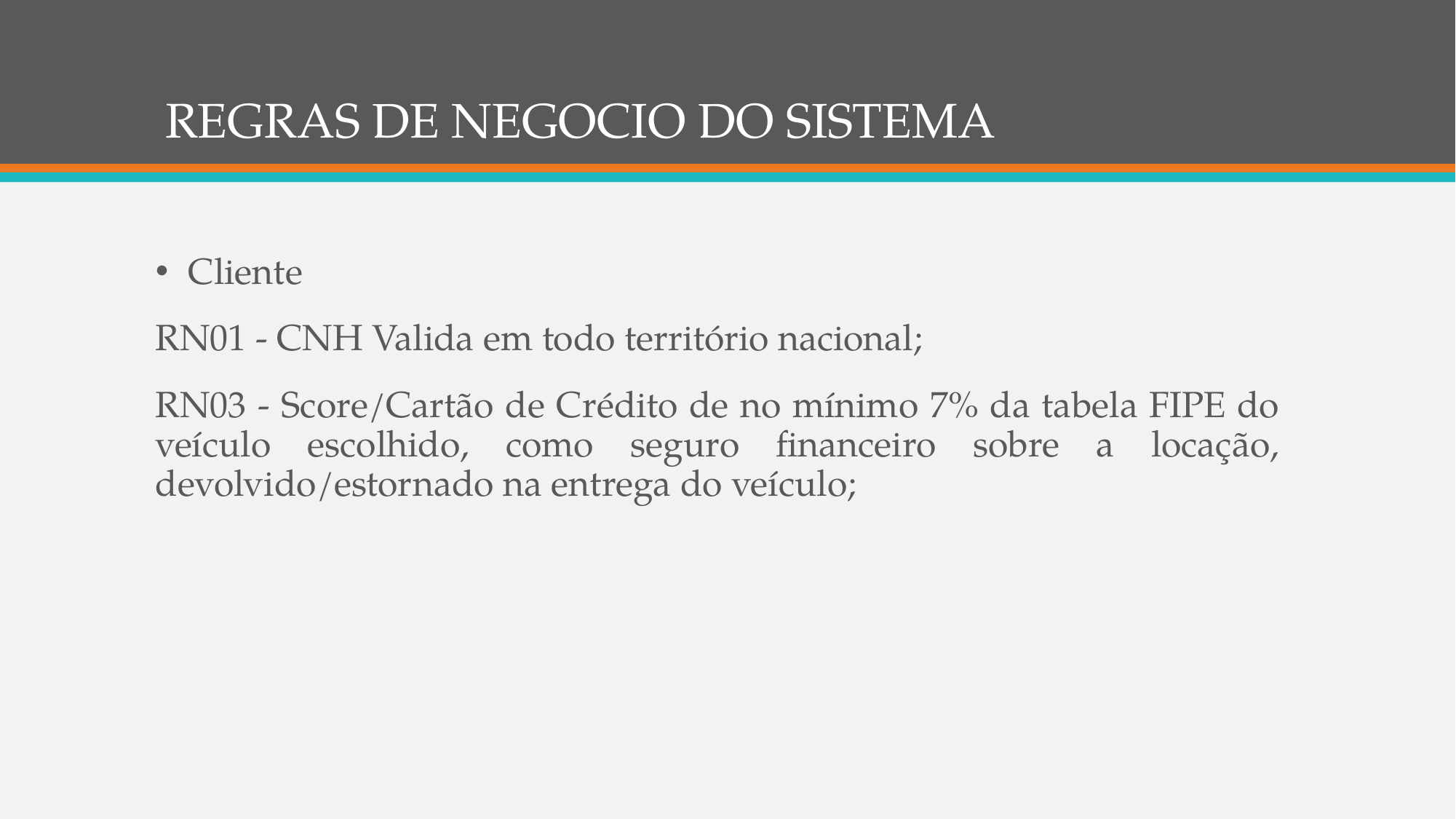

# REGRAS DE NEGOCIO DO SISTEMA
Cliente
RN01 - CNH Valida em todo território nacional;
RN03 - Score/Cartão de Crédito de no mínimo 7% da tabela FIPE do veículo escolhido, como seguro financeiro sobre a locação, devolvido/estornado na entrega do veículo;